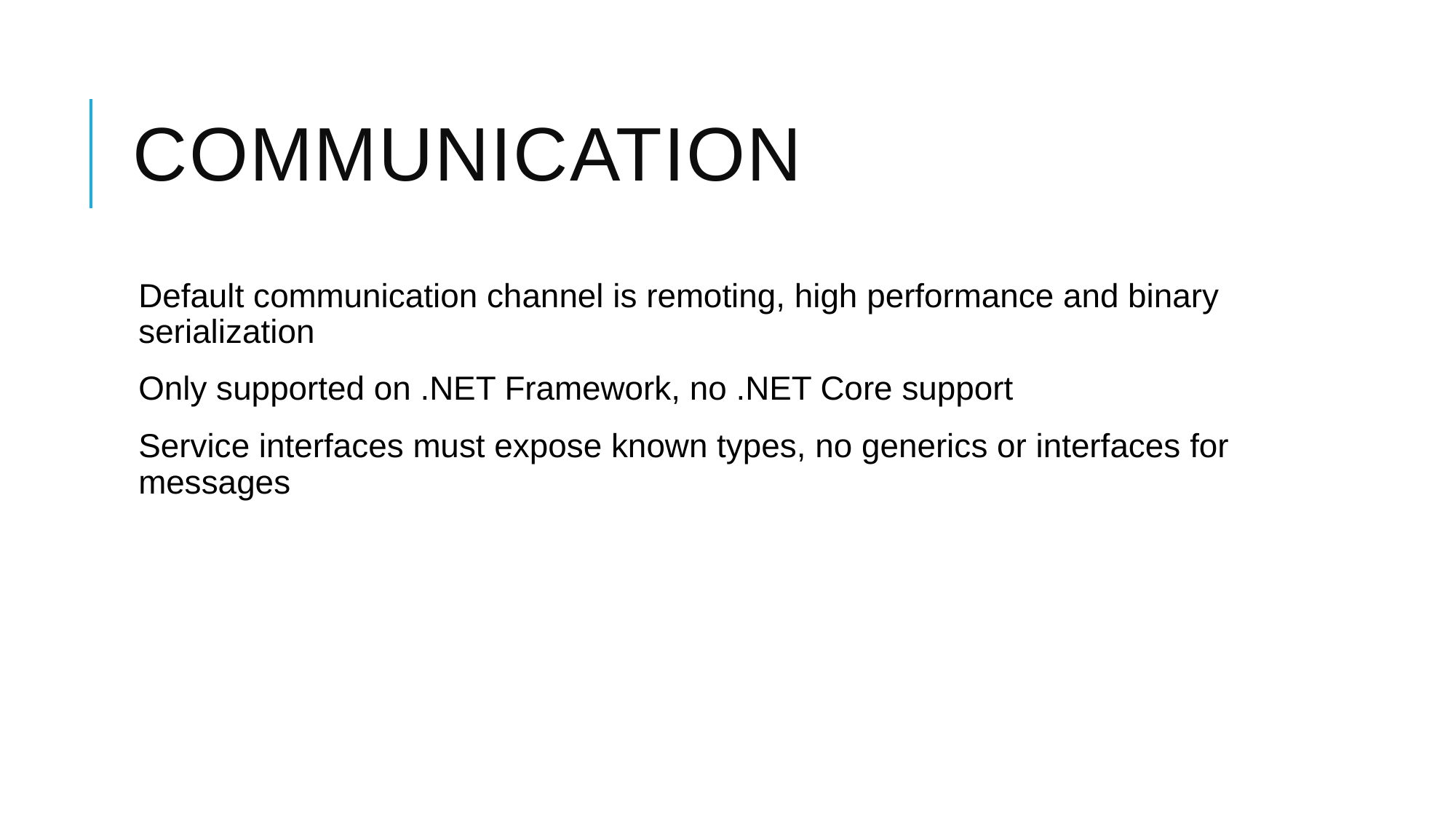

# Communication
Default communication channel is remoting, high performance and binary serialization
Only supported on .NET Framework, no .NET Core support
Service interfaces must expose known types, no generics or interfaces for messages